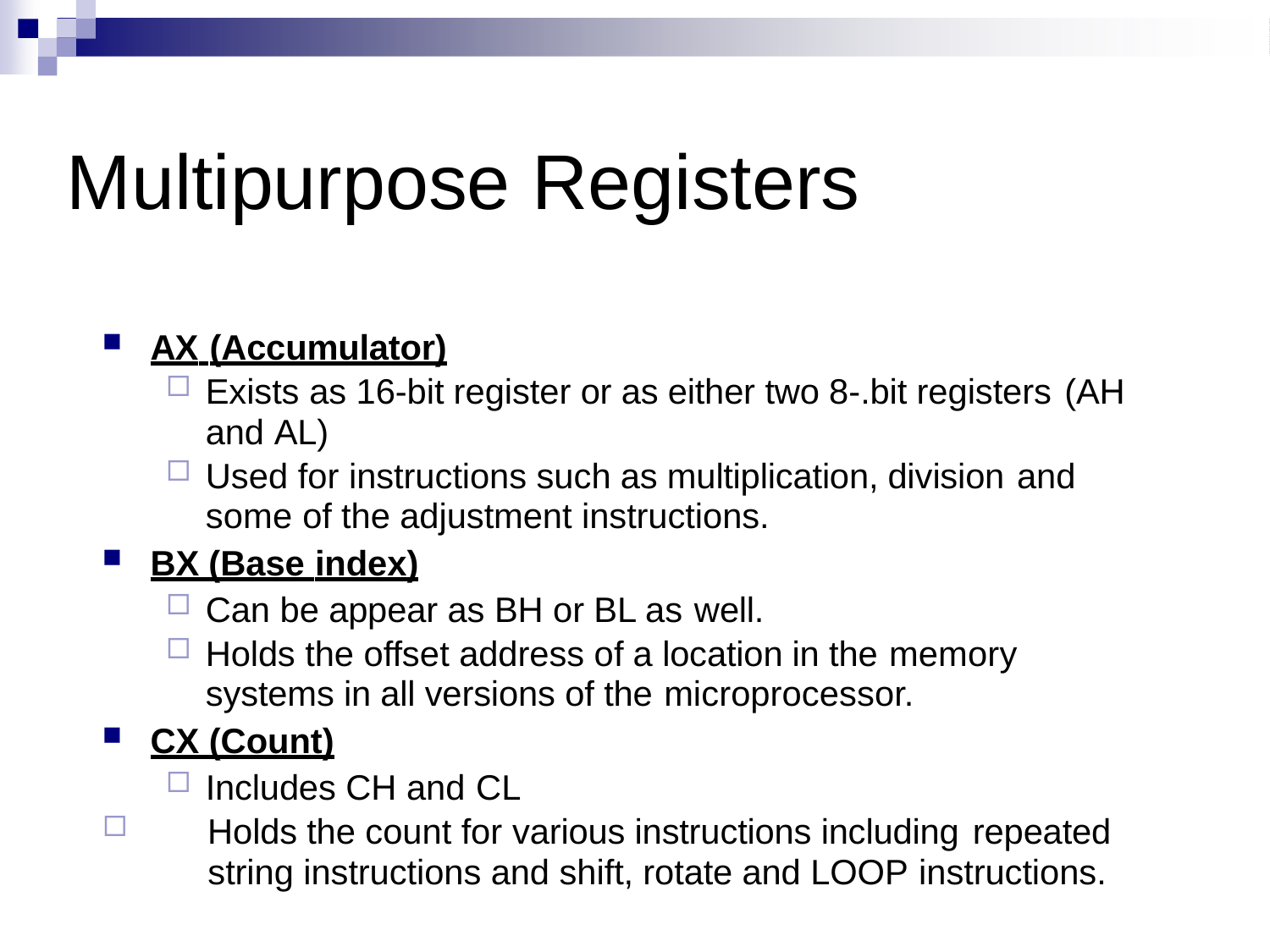

# Multipurpose Registers
AX (Accumulator)
Exists as 16-bit register or as either two 8-.bit registers (AH
and AL)
Used for instructions such as multiplication, division and
some of the adjustment instructions.
BX (Base index)
Can be appear as BH or BL as well.
Holds the offset address of a location in the memory
systems in all versions of the microprocessor.
CX (Count)
Includes CH and CL
Holds the count for various instructions including repeated
string instructions and shift, rotate and LOOP instructions.